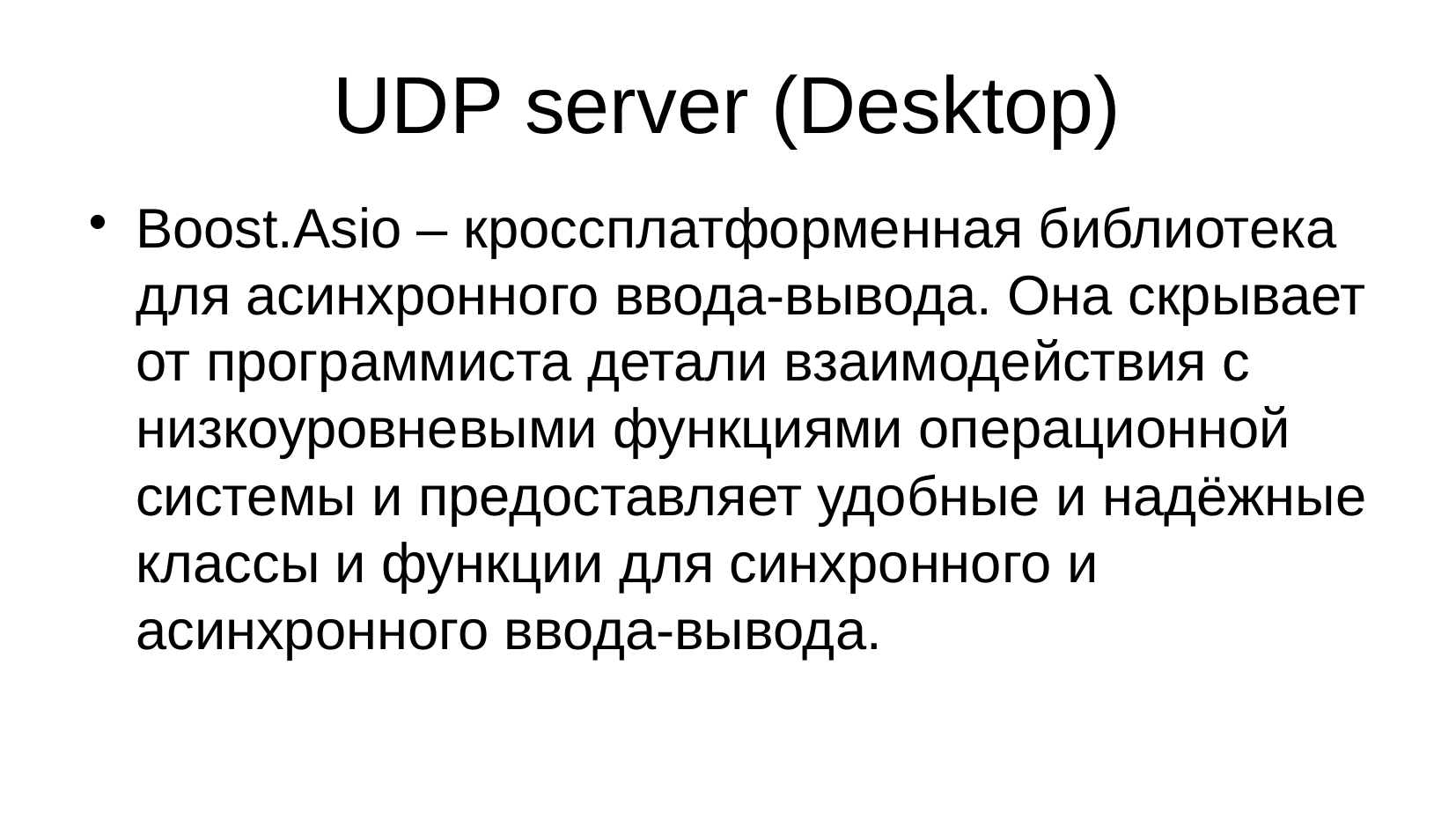

# UDP server (Desktop)
Boost.Asio – кроссплатформенная библиотека для асинхронного ввода-вывода. Она скрывает от программиста детали взаимодействия с низкоуровневыми функциями операционной системы и предоставляет удобные и надёжные классы и функции для синхронного и асинхронного ввода-вывода.